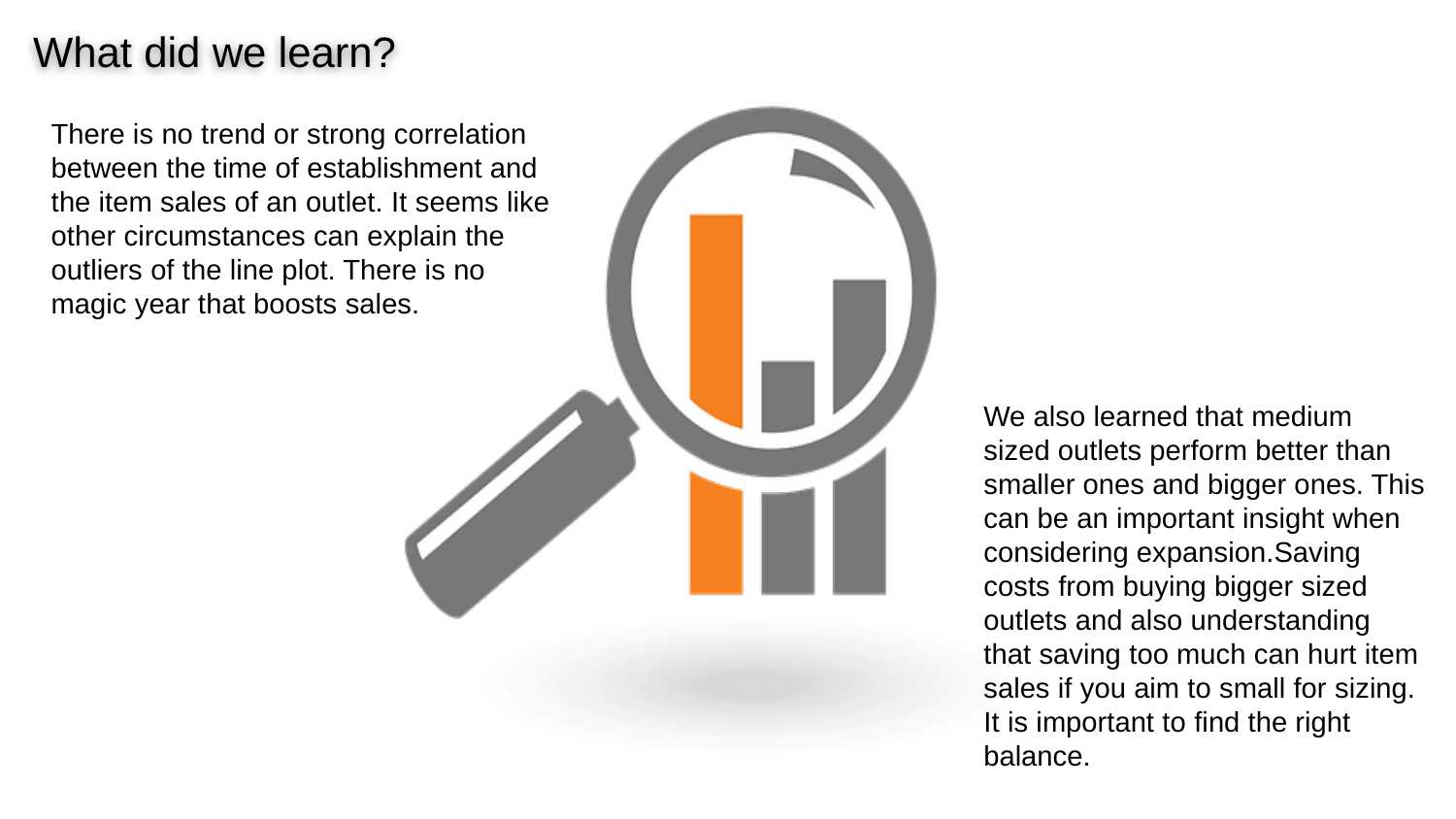

What did we learn?

There is no trend or strong correlation between the time of establishment and the item sales of an outlet. It seems like other circumstances can explain the outliers of the line plot. There is no magic year that boosts sales.
We also learned that medium sized outlets perform better than smaller ones and bigger ones. This can be an important insight when considering expansion.Saving costs from buying bigger sized outlets and also understanding that saving too much can hurt item sales if you aim to small for sizing. It is important to find the right balance.